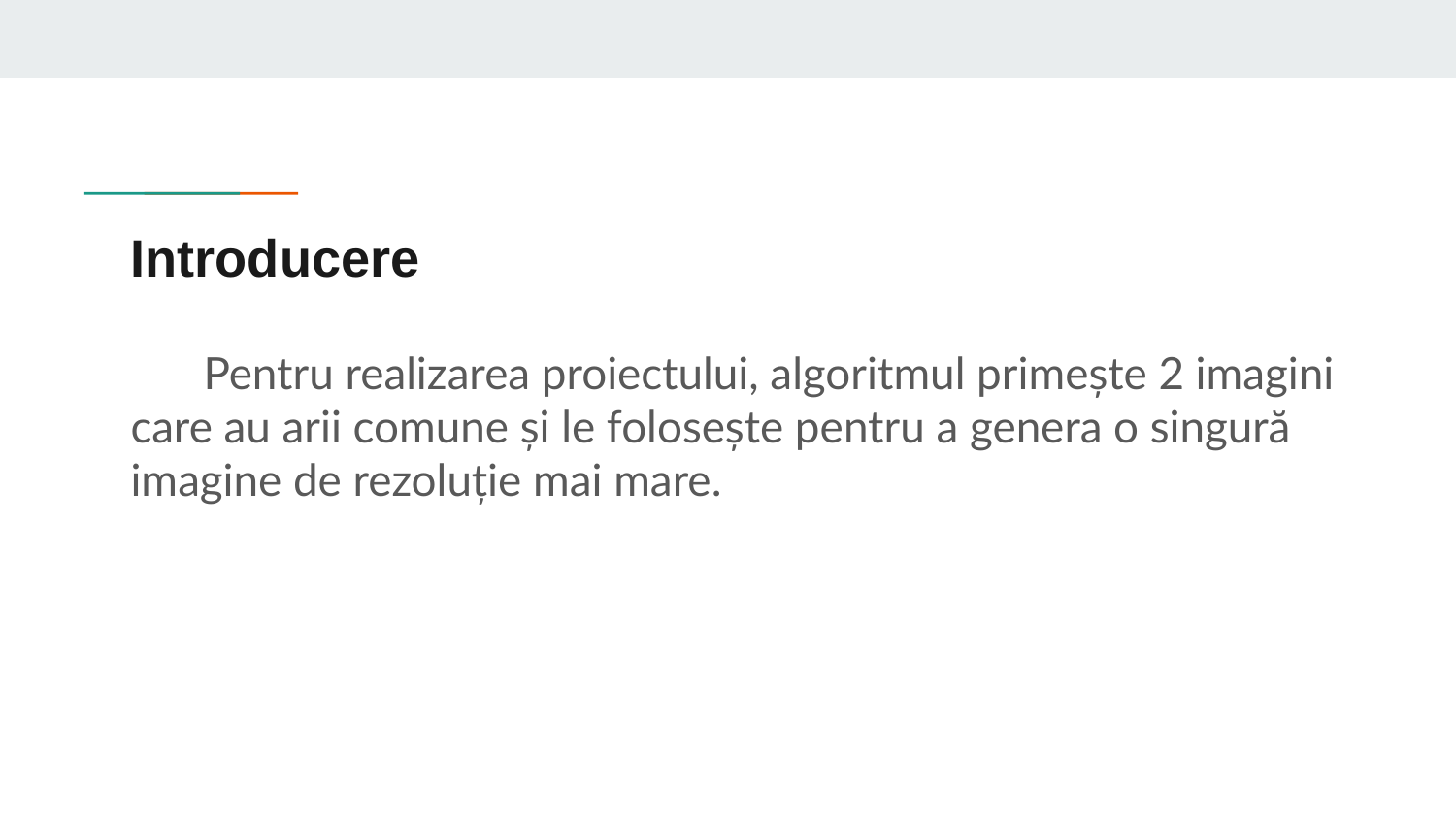

# Introducere
Pentru realizarea proiectului, algoritmul primește 2 imagini care au arii comune și le folosește pentru a genera o singură imagine de rezoluție mai mare.